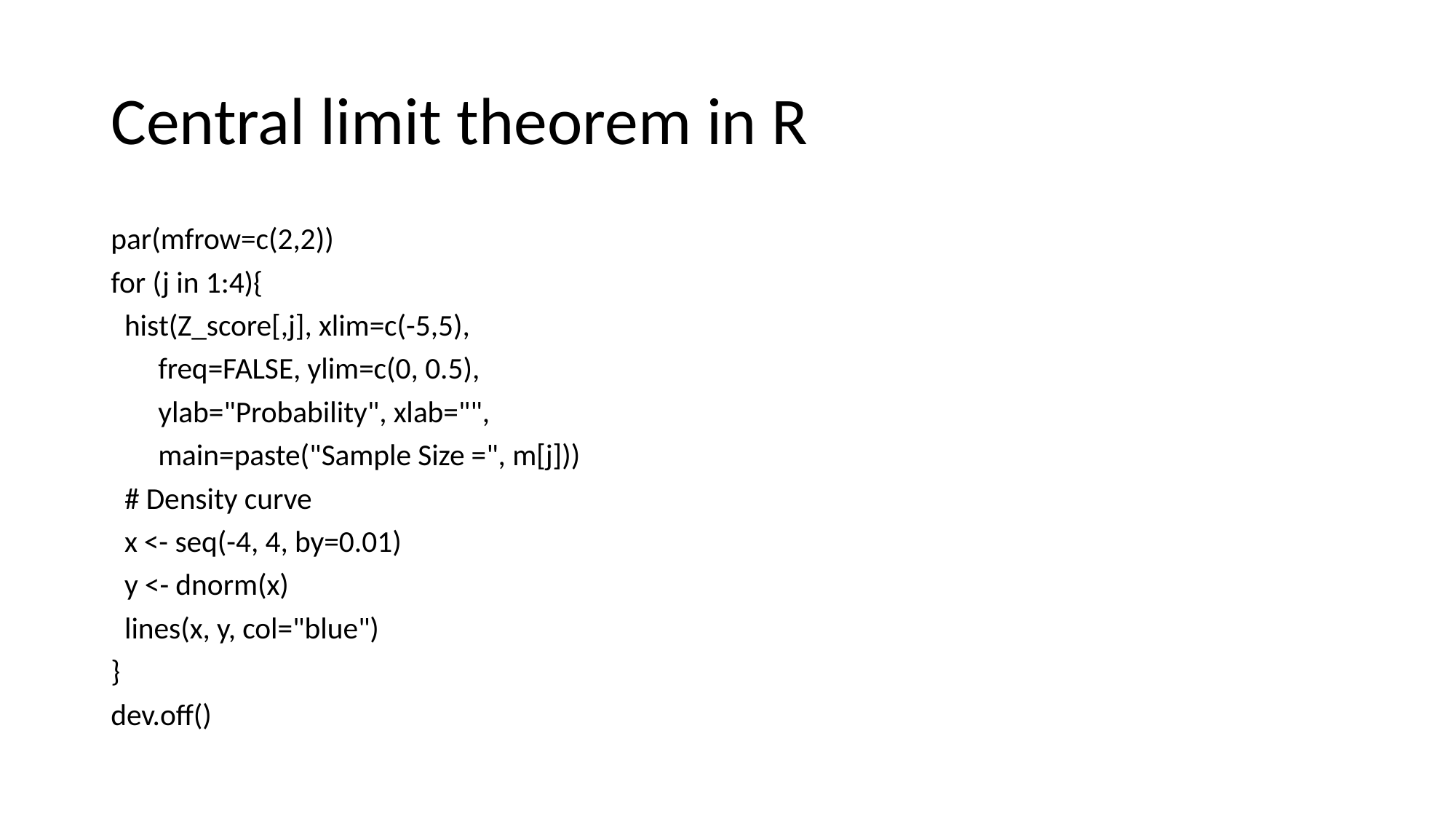

# Central limit theorem in R
par(mfrow=c(2,2))
for (j in 1:4){
  hist(Z_score[,j], xlim=c(-5,5),
       freq=FALSE, ylim=c(0, 0.5),
       ylab="Probability", xlab="",
       main=paste("Sample Size =", m[j]))
  # Density curve
  x <- seq(-4, 4, by=0.01)
  y <- dnorm(x)
  lines(x, y, col="blue")
}
dev.off()